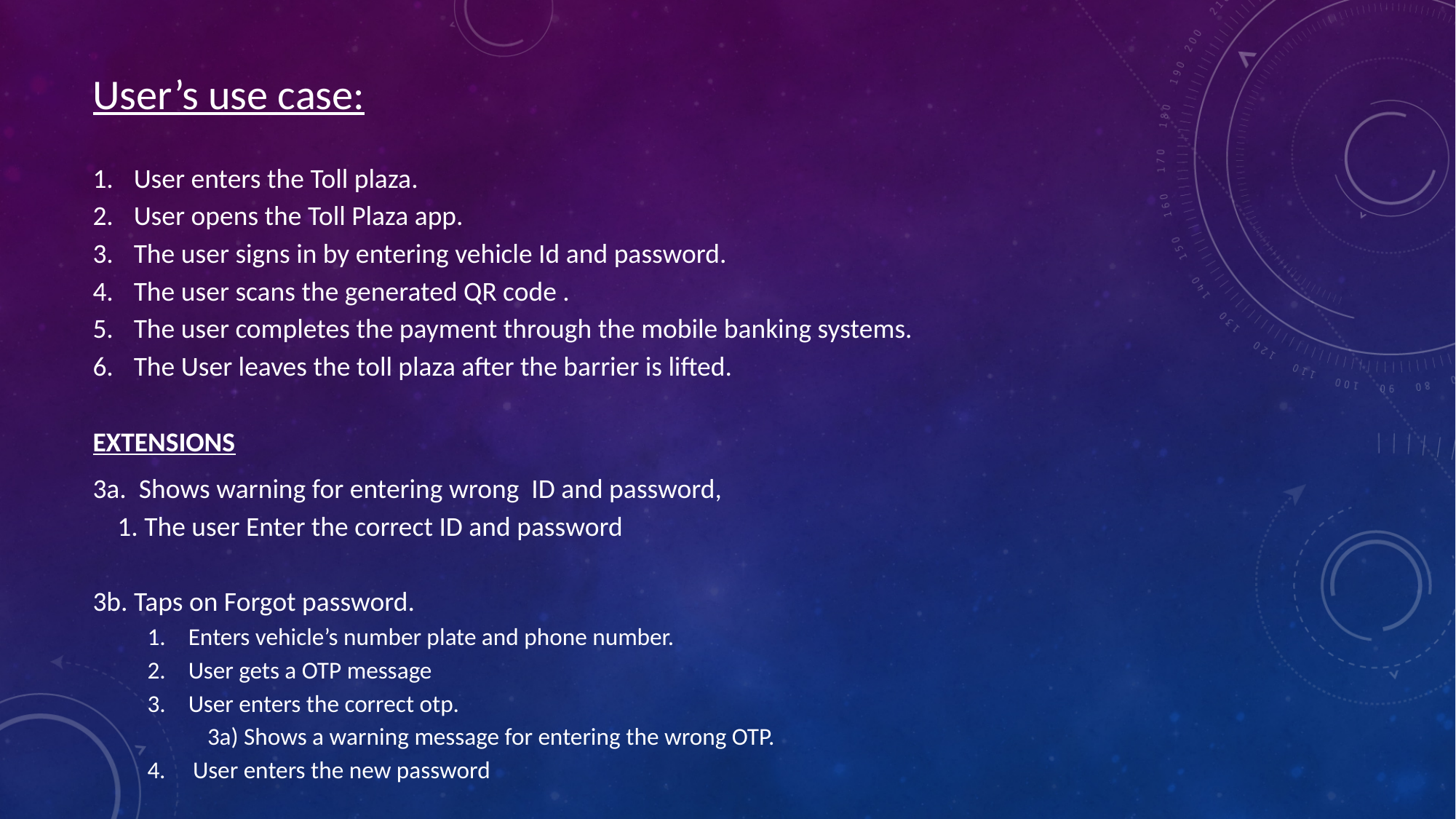

User’s use case:

User enters the Toll plaza.
User opens the Toll Plaza app.
The user signs in by entering vehicle Id and password.
The user scans the generated QR code .
The user completes the payment through the mobile banking systems.
The User leaves the toll plaza after the barrier is lifted.

EXTENSIONS
3a.  Shows warning for entering wrong  ID and password,
    1. The user Enter the correct ID and password

3b. Taps on Forgot password.
Enters vehicle’s number plate and phone number.
User gets a OTP message
User enters the correct otp.
           3a) Shows a warning message for entering the wrong OTP.
4.     User enters the new password